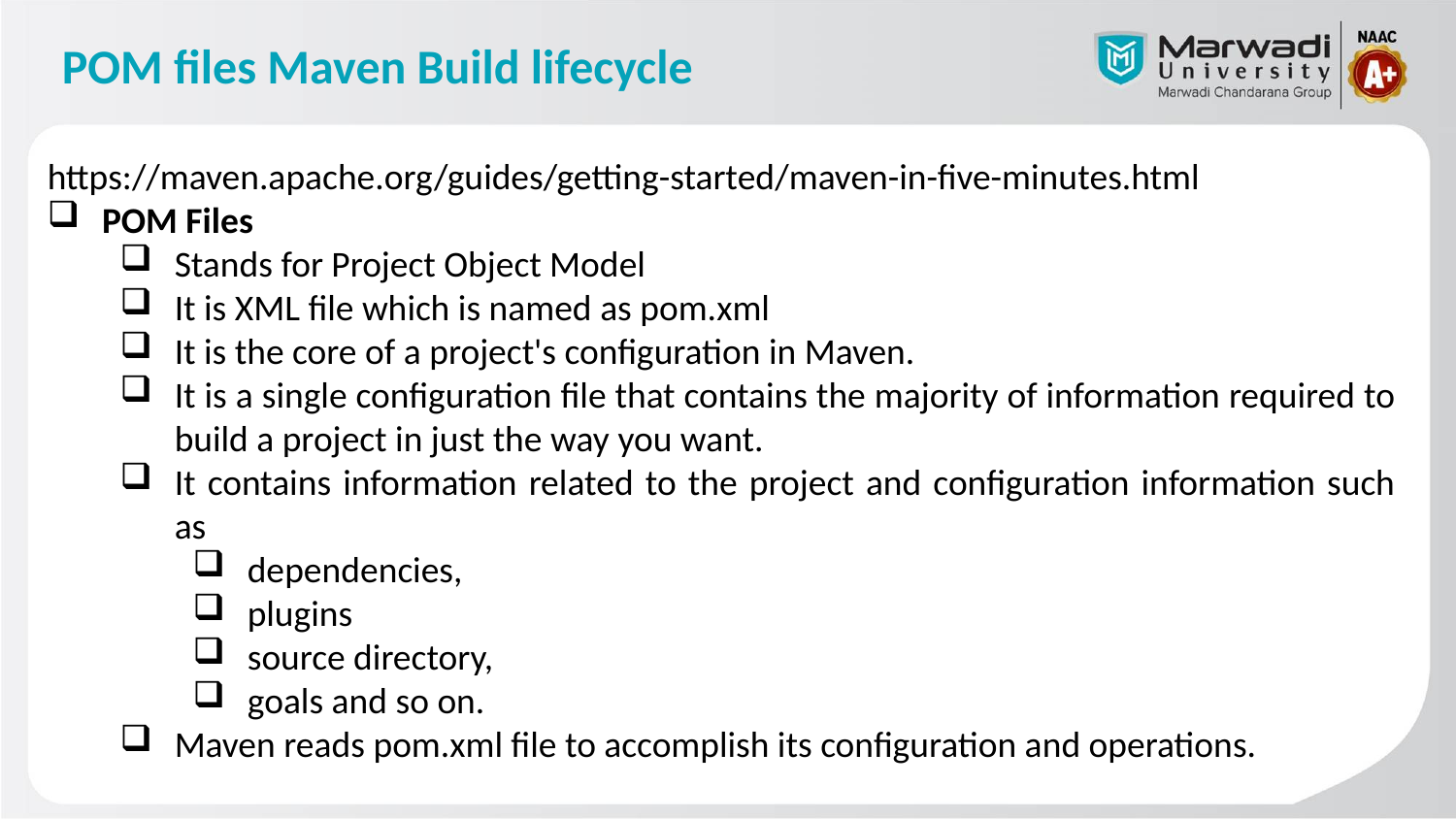

# POM files Maven Build lifecycle
https://maven.apache.org/guides/getting-started/maven-in-five-minutes.html
POM Files
Stands for Project Object Model
It is XML file which is named as pom.xml
It is the core of a project's configuration in Maven.
It is a single configuration file that contains the majority of information required to build a project in just the way you want.
It contains information related to the project and configuration information such as
dependencies,
plugins
source directory,
goals and so on.
Maven reads pom.xml file to accomplish its configuration and operations.